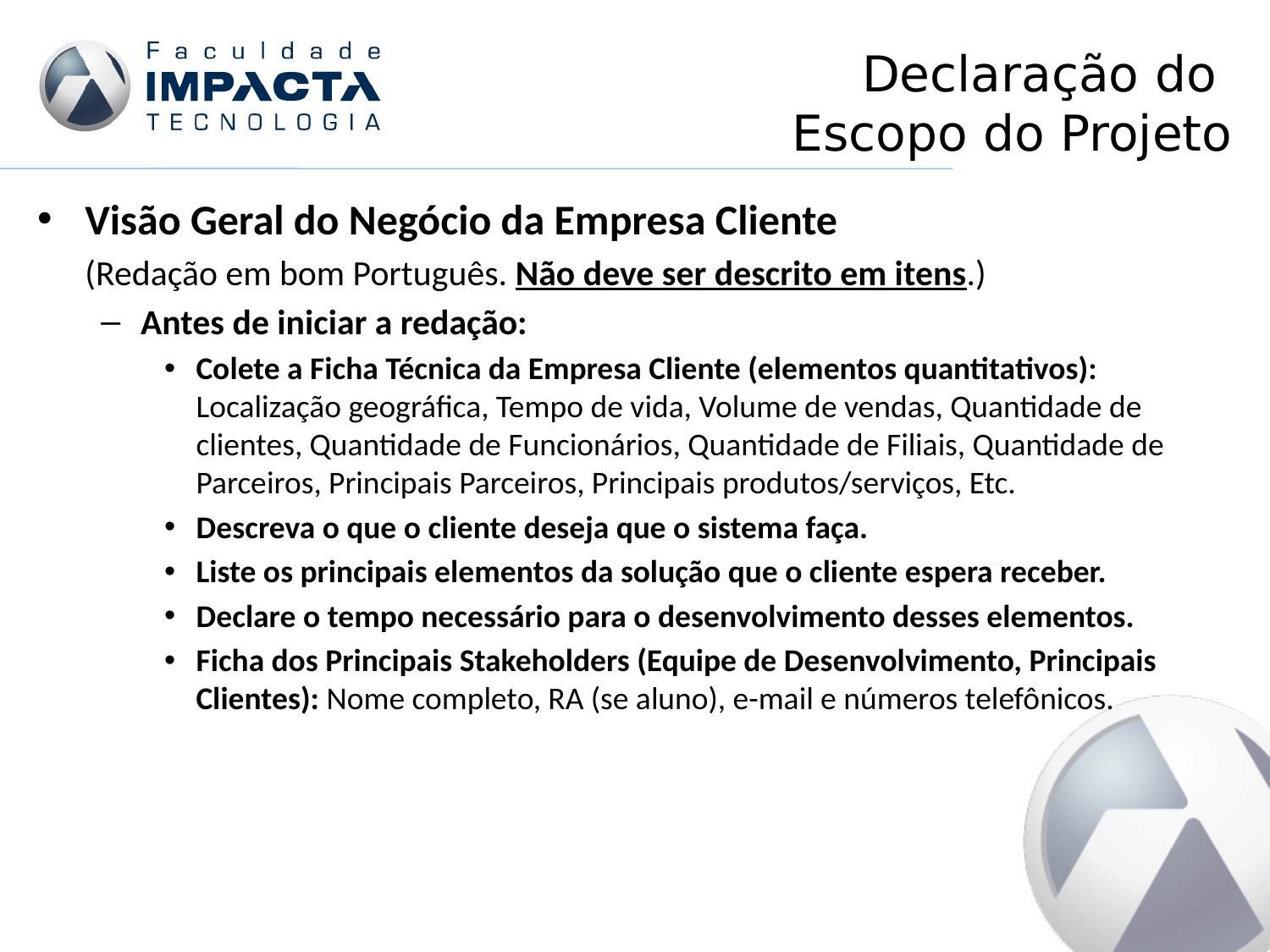

# Declaração do Escopo do Projeto
Visão Geral do Negócio da Empresa Cliente
	(Redação em bom Português. Não deve ser descrito em itens.)
Antes de iniciar a redação:
Colete a Ficha Técnica da Empresa Cliente (elementos quantitativos): Localização geográfica, Tempo de vida, Volume de vendas, Quantidade de clientes, Quantidade de Funcionários, Quantidade de Filiais, Quantidade de Parceiros, Principais Parceiros, Principais produtos/serviços, Etc.
Descreva o que o cliente deseja que o sistema faça.
Liste os principais elementos da solução que o cliente espera receber.
Declare o tempo necessário para o desenvolvimento desses elementos.
Ficha dos Principais Stakeholders (Equipe de Desenvolvimento, Principais Clientes): Nome completo, RA (se aluno), e-mail e números telefônicos.